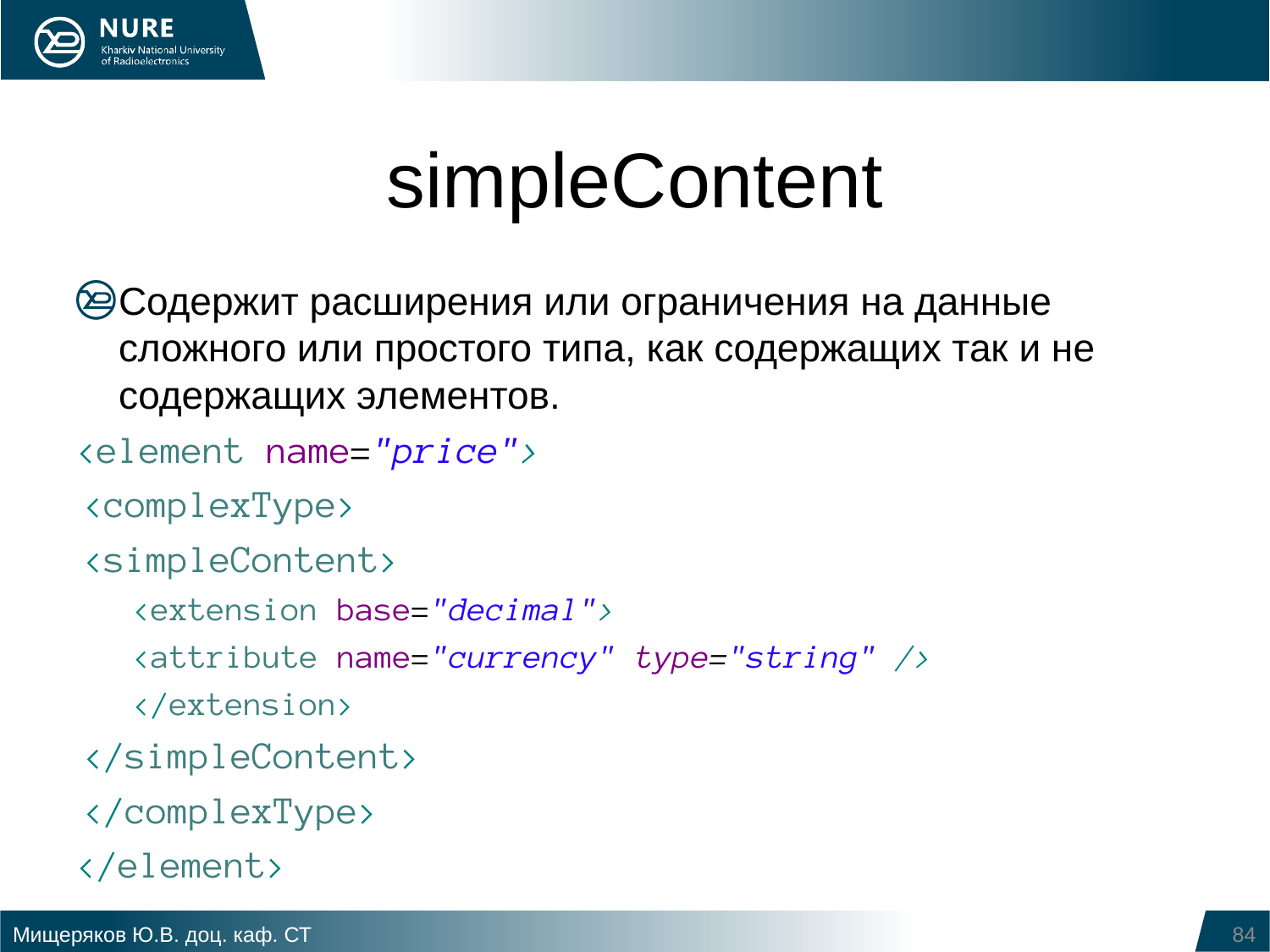

# simpleContent
Содержит расширения или ограничения на данные сложного или простого типа, как содержащих так и не содержащих элементов.
<element name="price">
<complexType>
<simpleContent>
<extension base="decimal">
<attribute name="currency" type="string" />
</extension>
</simpleContent>
</complexType>
</element>
Мищеряков Ю.В. доц. каф. СТ
84